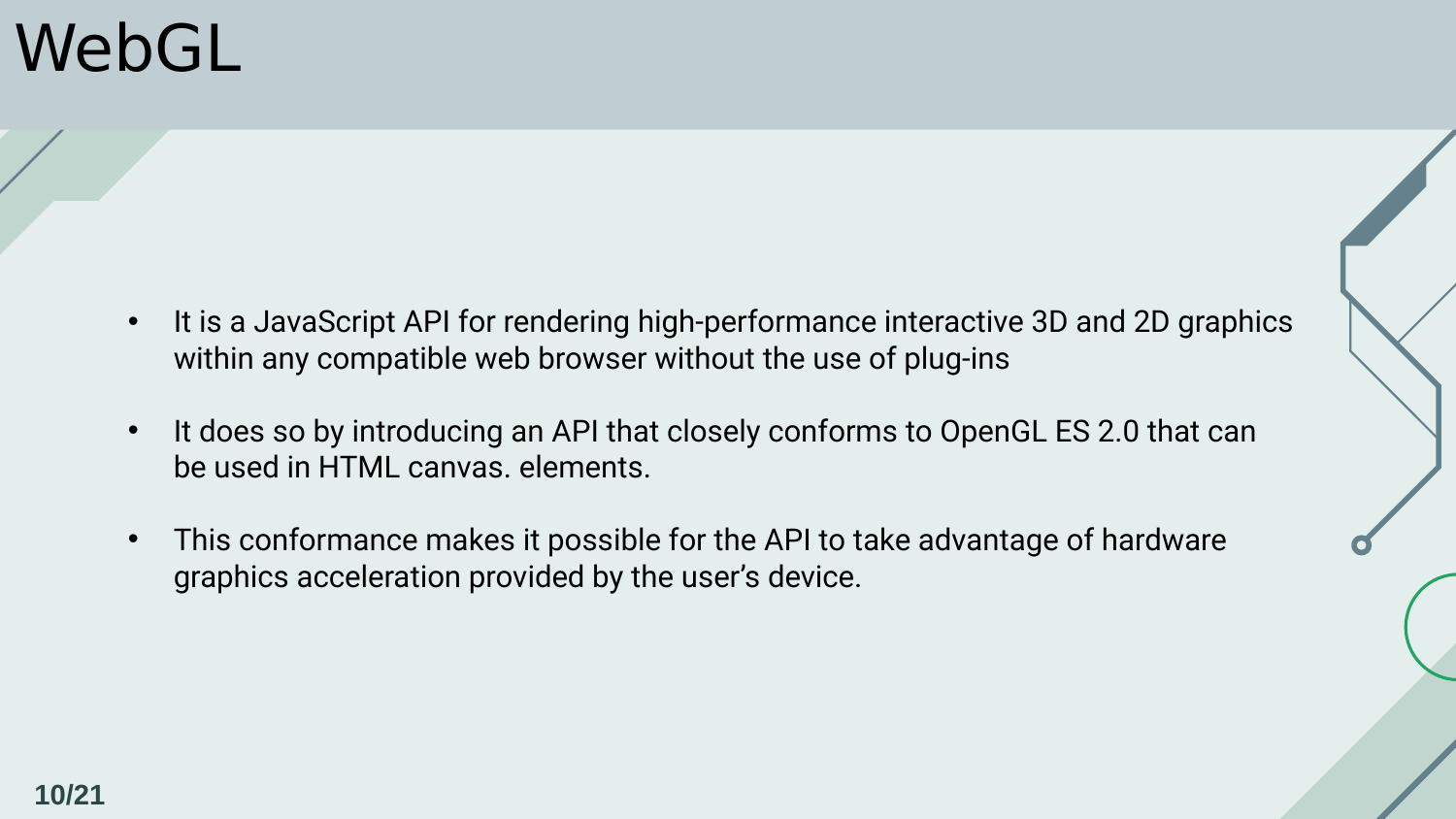

WebGL
It is a JavaScript API for rendering high-performance interactive 3D and 2D graphics within any compatible web browser without the use of plug-ins
It does so by introducing an API that closely conforms to OpenGL ES 2.0 that can be used in HTML canvas. elements.
This conformance makes it possible for the API to take advantage of hardware graphics acceleration provided by the user’s device.
10/21